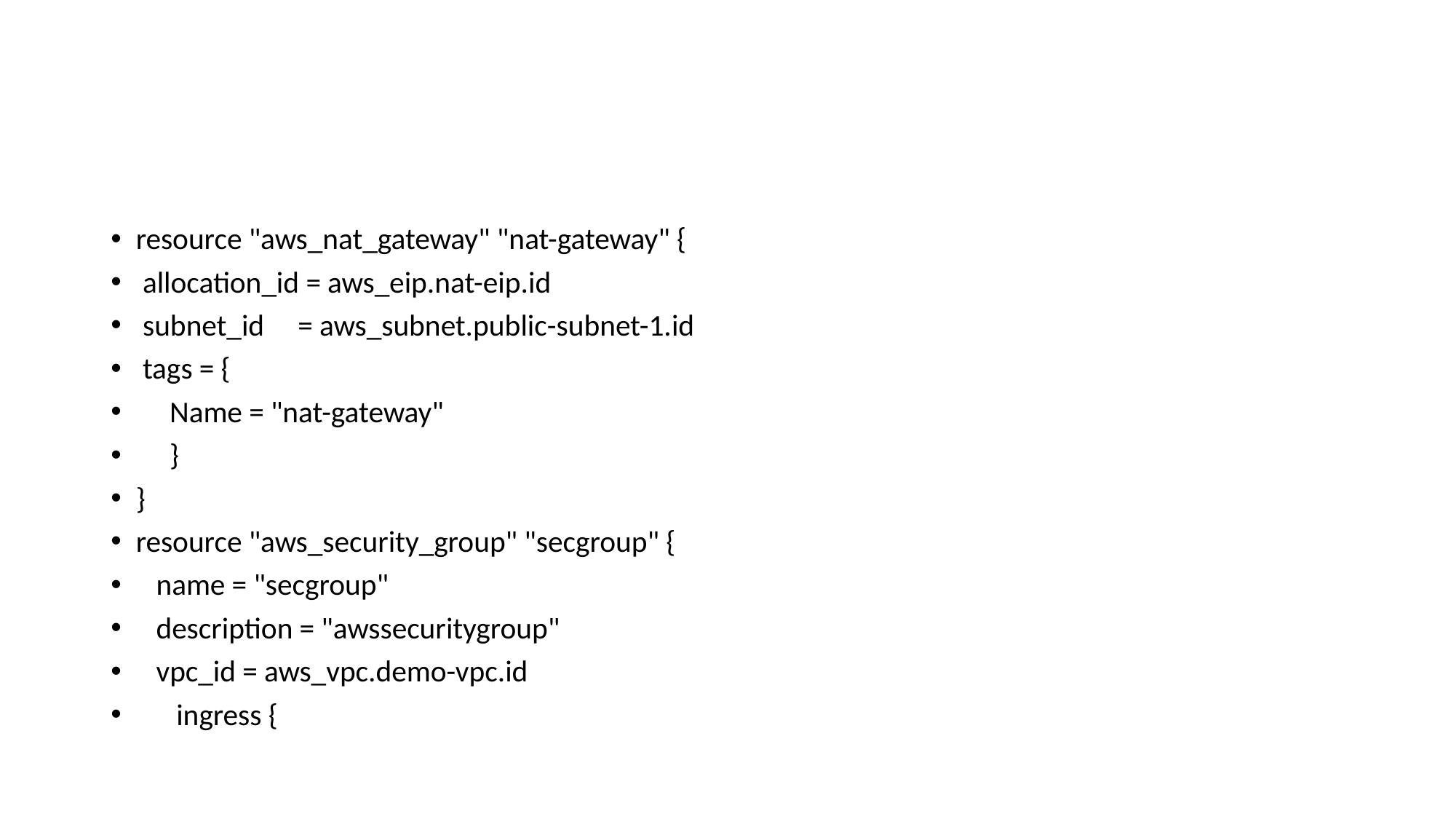

#
resource "aws_nat_gateway" "nat-gateway" {
 allocation_id = aws_eip.nat-eip.id
 subnet_id     = aws_subnet.public-subnet-1.id
 tags = {
     Name = "nat-gateway"
     }
}
resource "aws_security_group" "secgroup" {
   name = "secgroup"
   description = "awssecuritygroup"
   vpc_id = aws_vpc.demo-vpc.id
      ingress {